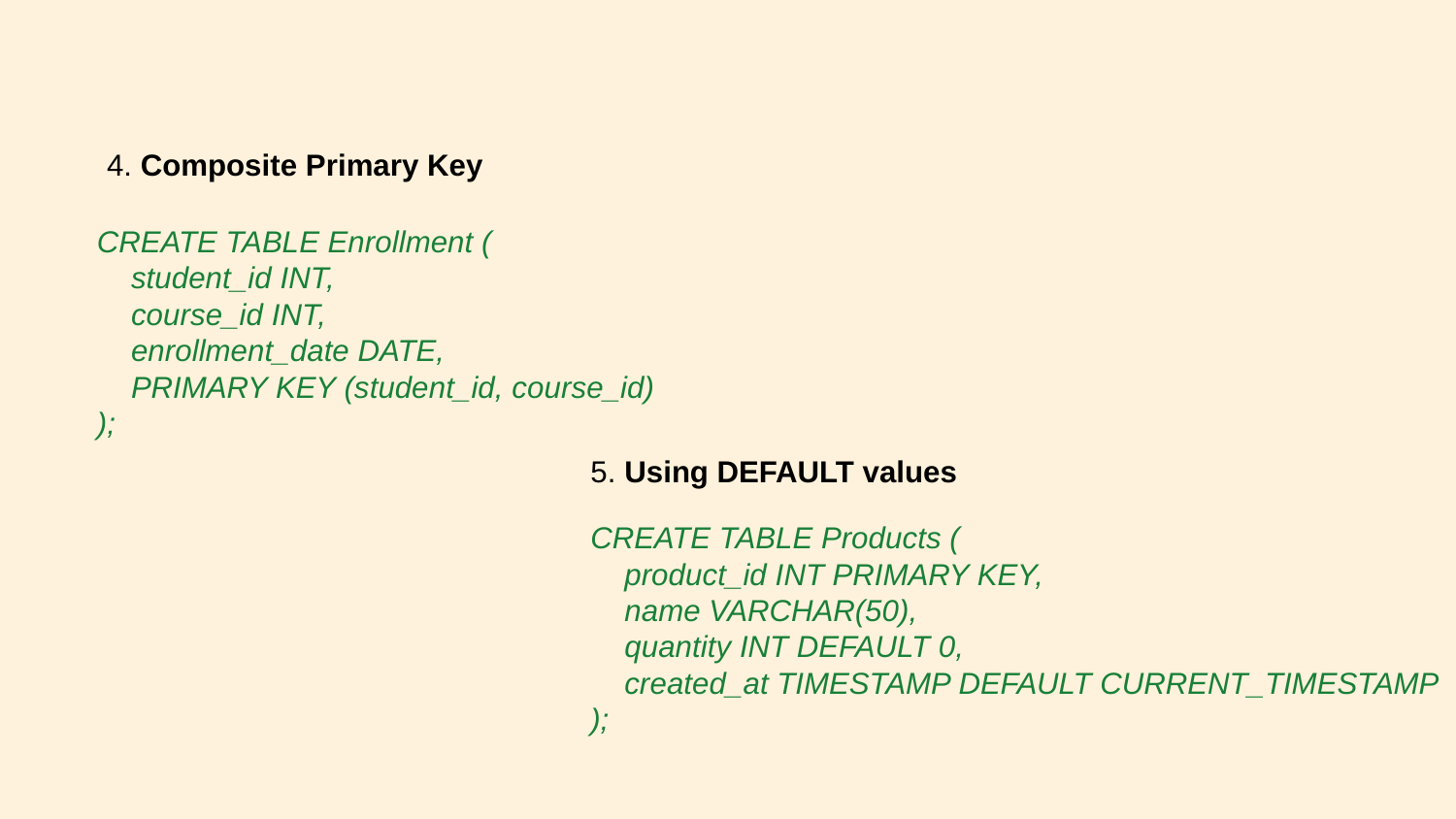

4. Composite Primary Key
CREATE TABLE Enrollment (
    student_id INT,
    course_id INT,
    enrollment_date DATE,
    PRIMARY KEY (student_id, course_id)
);

5. Using DEFAULT values
CREATE TABLE Products (
    product_id INT PRIMARY KEY,
    name VARCHAR(50),
    quantity INT DEFAULT 0,
    created_at TIMESTAMP DEFAULT CURRENT_TIMESTAMP
);